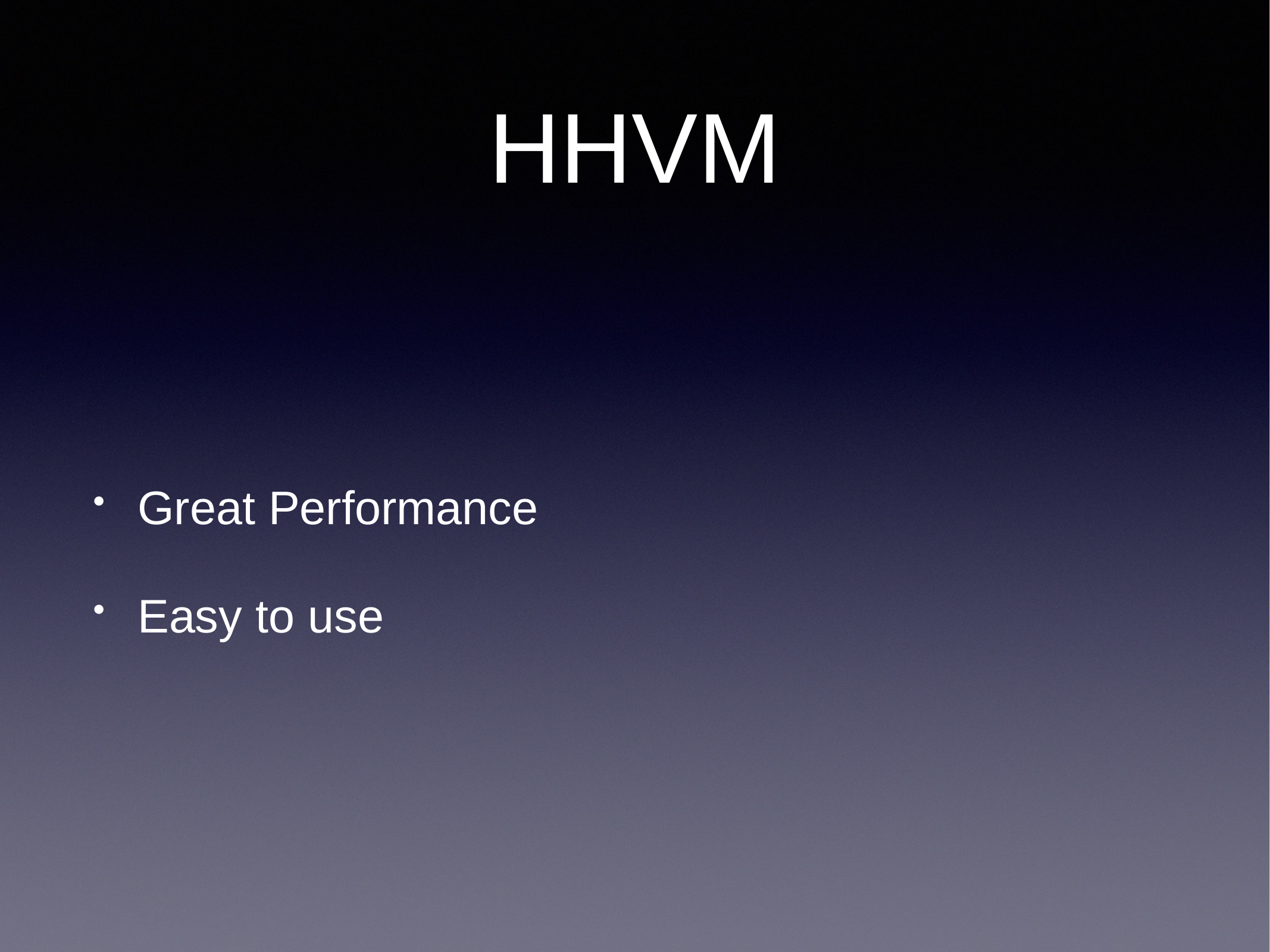

# HHVM
Great Performance
Easy to use